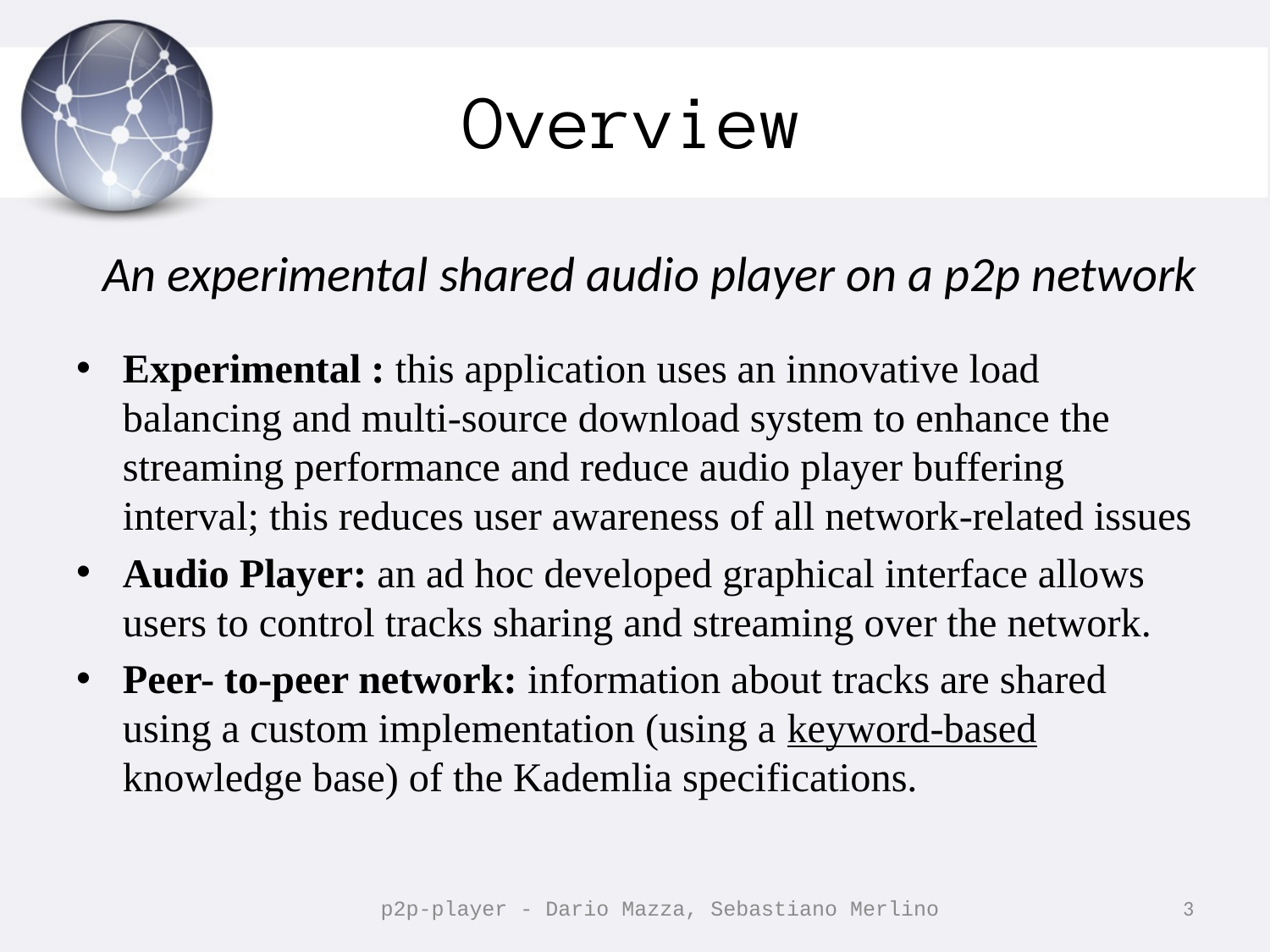

# Overview
An experimental shared audio player on a p2p network
Experimental : this application uses an innovative load balancing and multi-source download system to enhance the streaming performance and reduce audio player buffering interval; this reduces user awareness of all network-related issues
Audio Player: an ad hoc developed graphical interface allows users to control tracks sharing and streaming over the network.
Peer- to-peer network: information about tracks are shared using a custom implementation (using a keyword-based knowledge base) of the Kademlia specifications.
p2p-player - Dario Mazza, Sebastiano Merlino
3